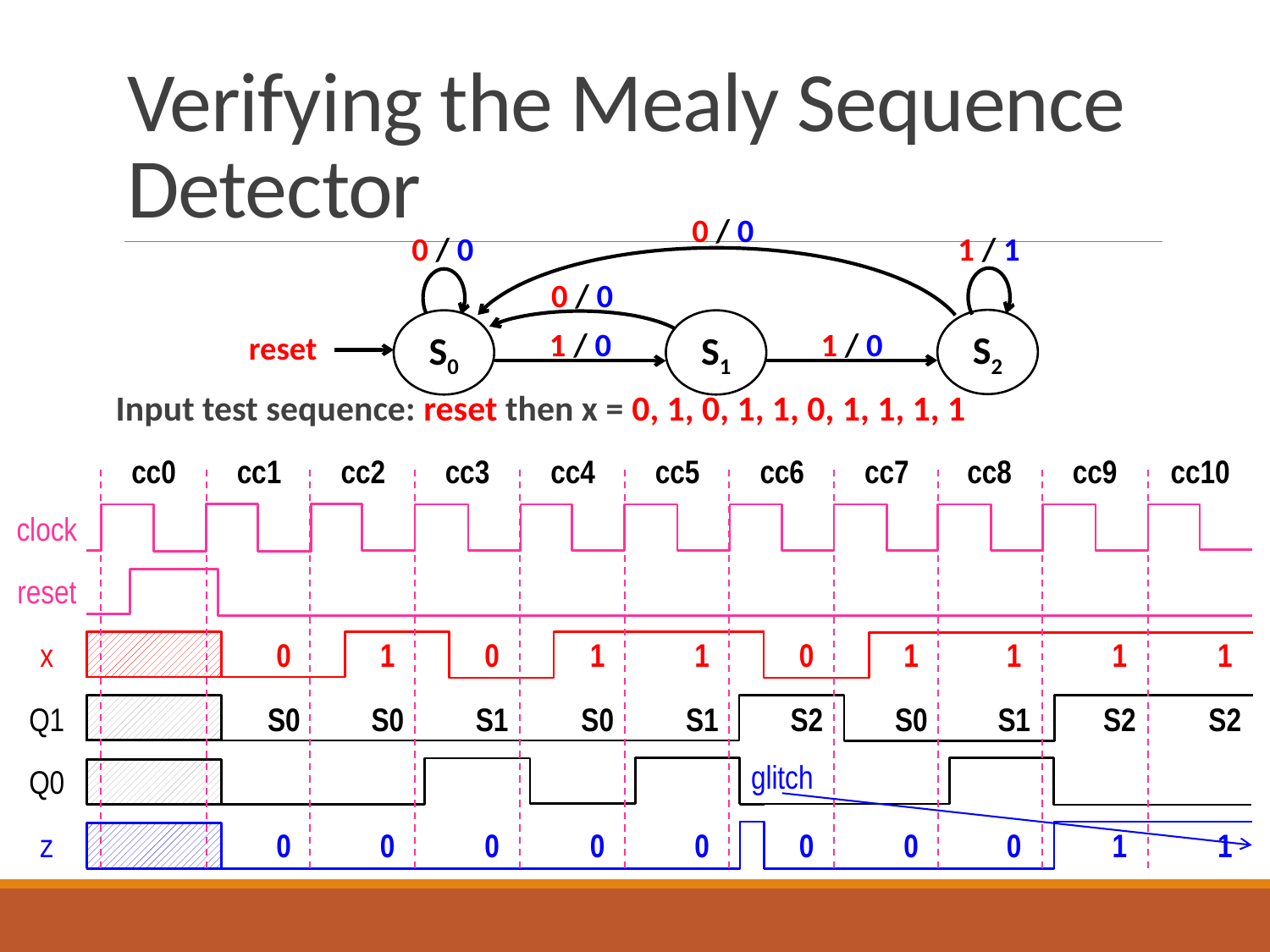

# Verifying the Mealy Sequence Detector
0 / 0

0 / 0

0 / 0

S0
1 / 1

S2
1 / 0
S1
1 / 0
reset
Input test sequence: reset then x = 0, 1, 0, 1, 1, 0, 1, 1, 1, 1
cc0
cc1
cc2
cc3
cc4
cc5
cc6
cc7
cc8
cc9
cc10

clock
reset

x

0
1
0
1
1
0
1
1
1
1

Q1
S0
S0
S1
S0
S1
S2
S0
S1
S2
S2

Q0

glitch
z

0
0
0
0
0
0
0
0
1
1